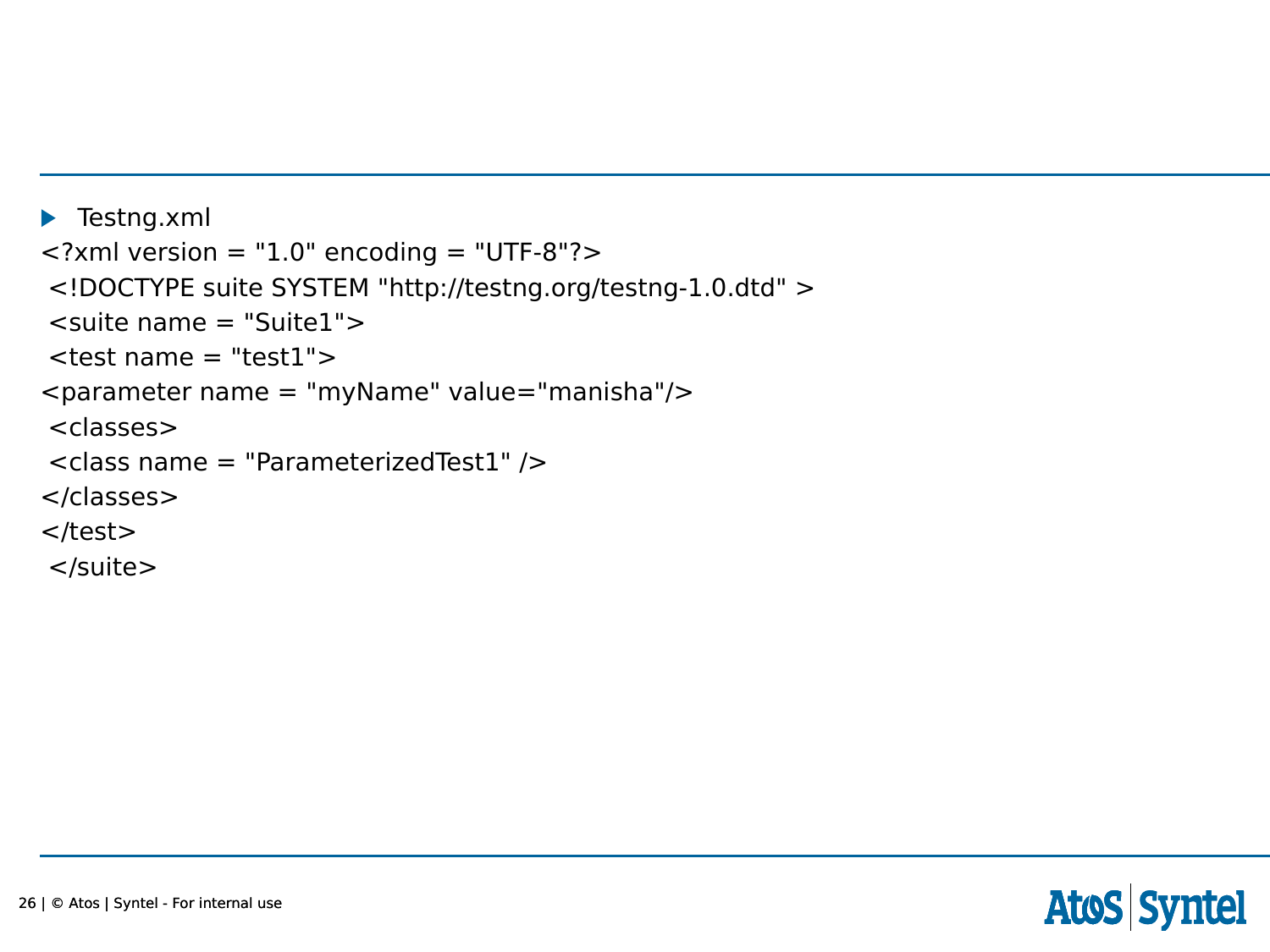

Testng.xml
<?xml version = "1.0" encoding = "UTF-8"?>
 <!DOCTYPE suite SYSTEM "http://testng.org/testng-1.0.dtd" >
 <suite name = "Suite1">
 <test name = "test1">
<parameter name = "myName" value="manisha"/>
 <classes>
 <class name = "ParameterizedTest1" />
</classes>
</test>
 </suite>